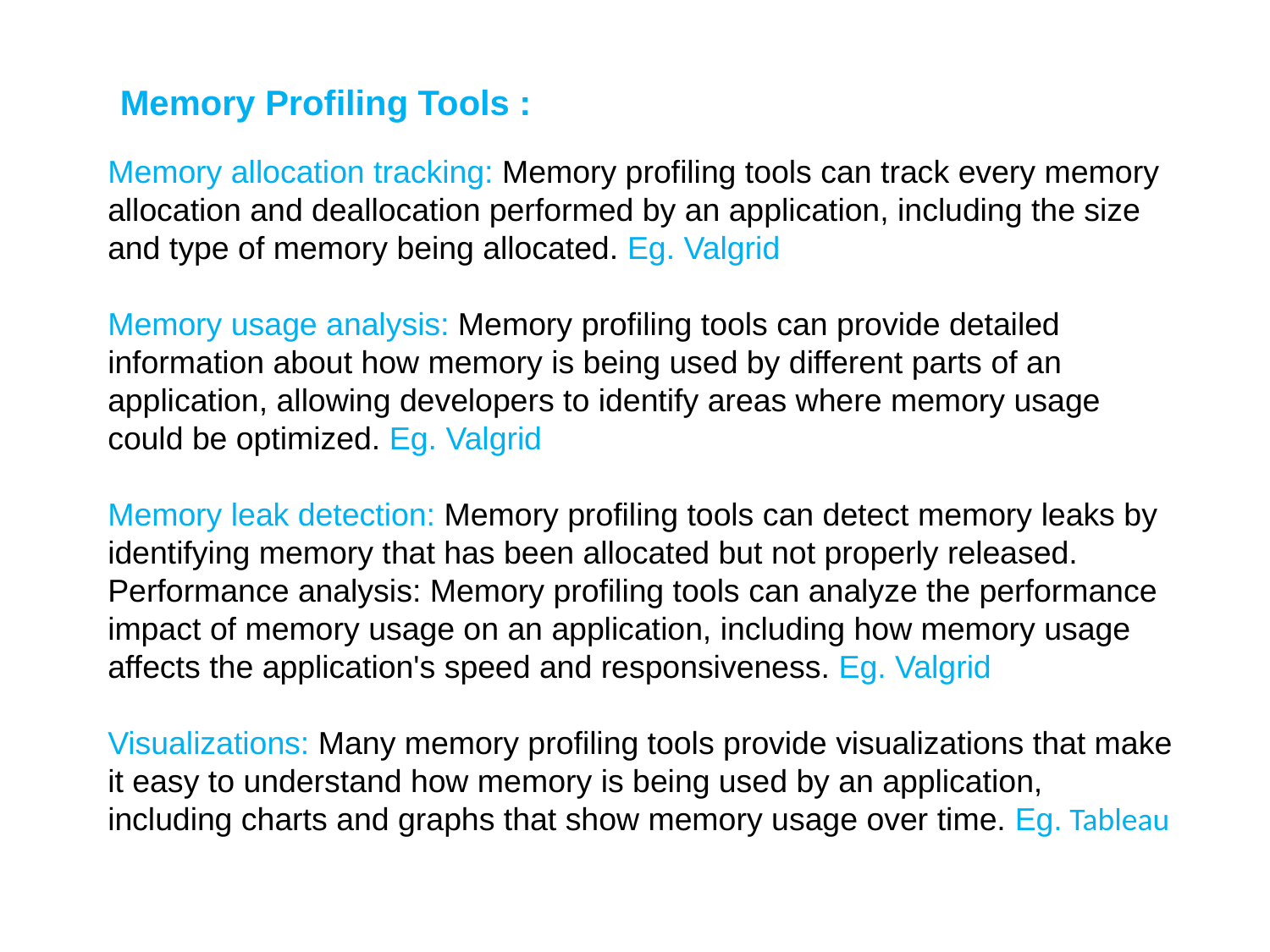

Memory Profiling Tools :
Memory allocation tracking: Memory profiling tools can track every memory allocation and deallocation performed by an application, including the size and type of memory being allocated. Eg. Valgrid

Memory usage analysis: Memory profiling tools can provide detailed information about how memory is being used by different parts of an application, allowing developers to identify areas where memory usage could be optimized. Eg. Valgrid

Memory leak detection: Memory profiling tools can detect memory leaks by identifying memory that has been allocated but not properly released.
Performance analysis: Memory profiling tools can analyze the performance impact of memory usage on an application, including how memory usage affects the application's speed and responsiveness. Eg. Valgrid

Visualizations: Many memory profiling tools provide visualizations that make it easy to understand how memory is being used by an application, including charts and graphs that show memory usage over time. Eg. Tableau